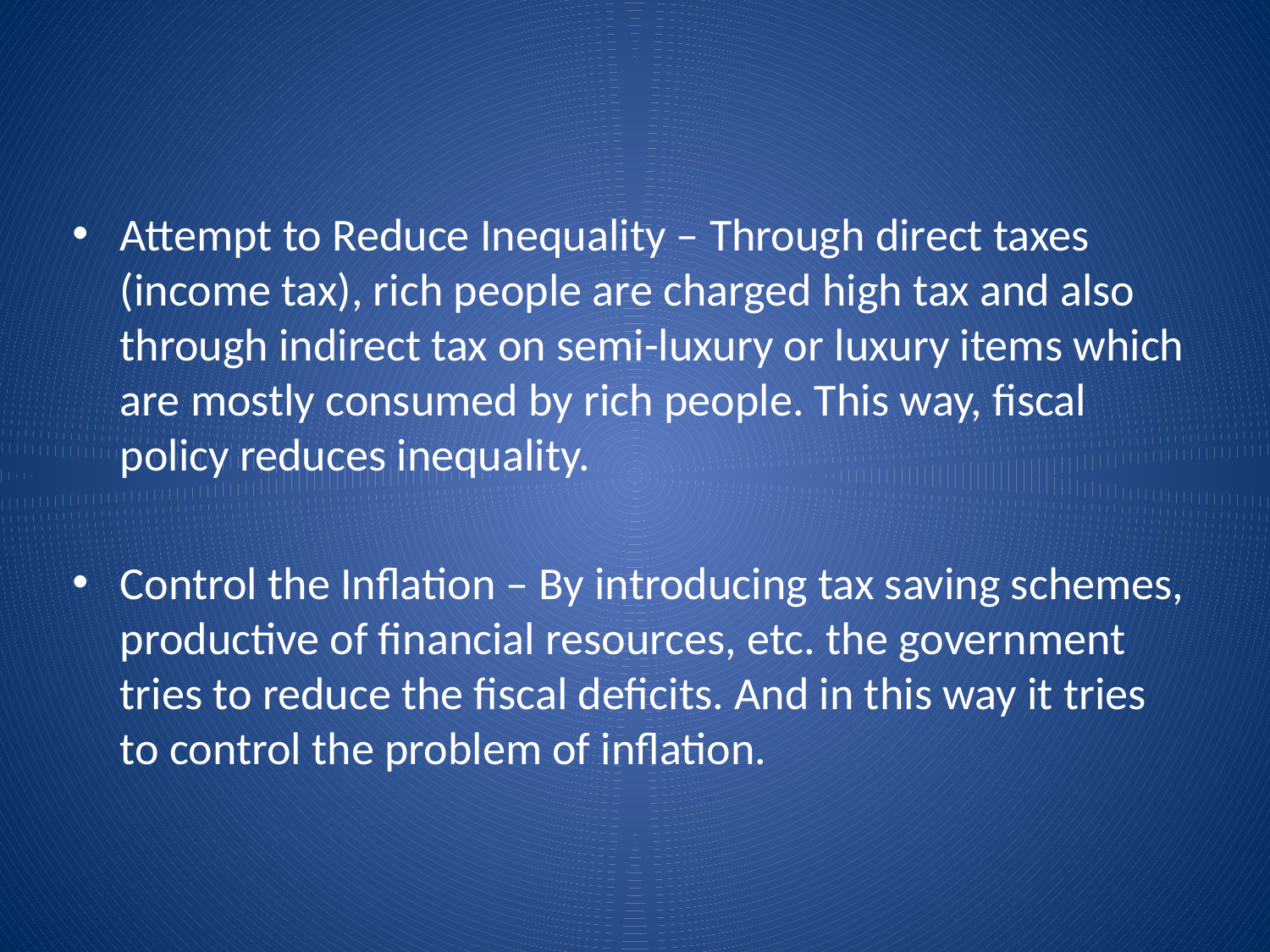

#
Attempt to Reduce Inequality – Through direct taxes (income tax), rich people are charged high tax and also through indirect tax on semi-luxury or luxury items which are mostly consumed by rich people. This way, fiscal policy reduces inequality.

Control the Inflation – By introducing tax saving schemes, productive of financial resources, etc. the government tries to reduce the fiscal deficits. And in this way it tries to control the problem of inflation.